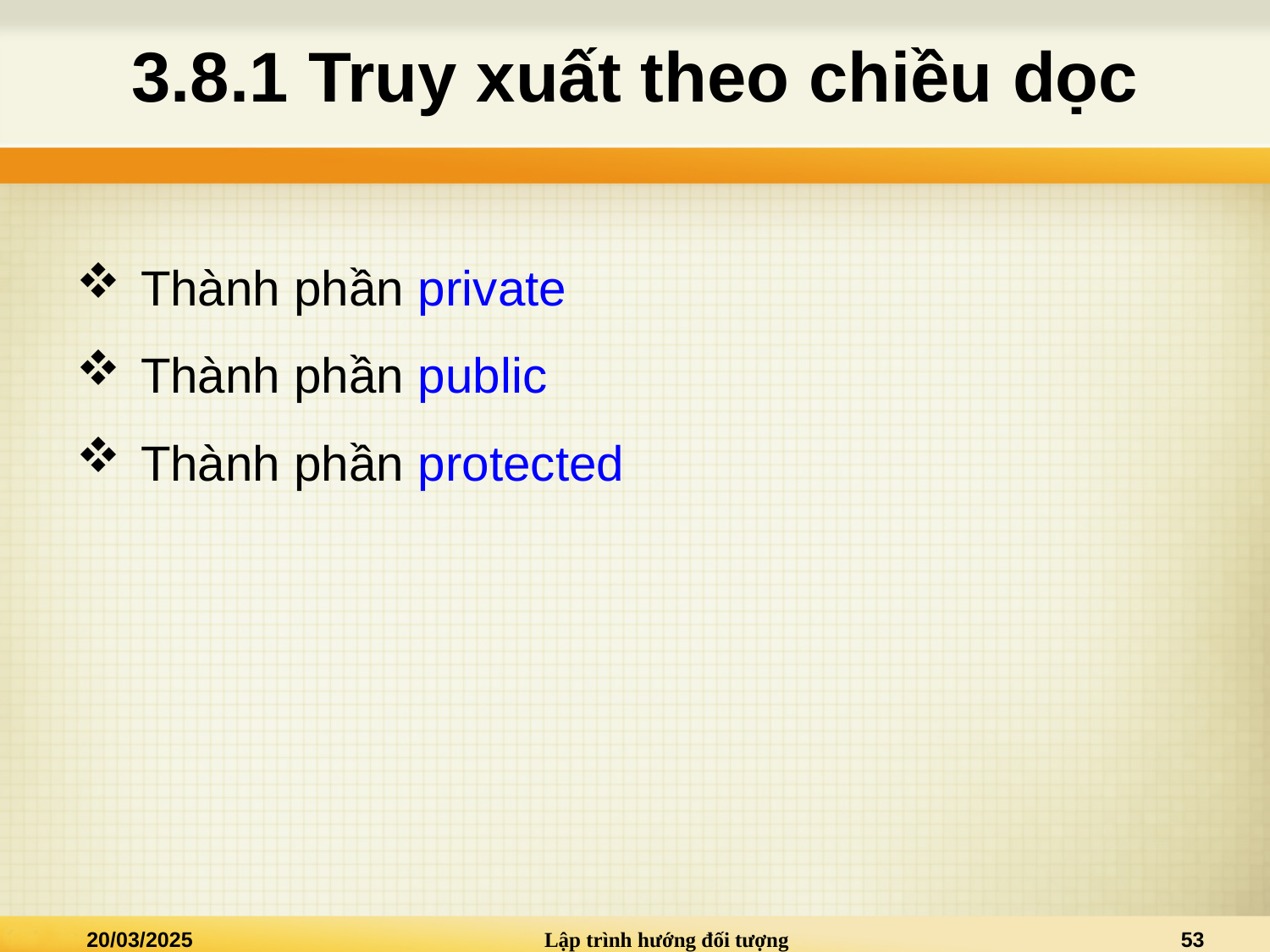

# 3.8.1 Truy xuất theo chiều dọc
Thành phần private
Thành phần public
Thành phần protected
20/03/2025
Lập trình hướng đối tượng
53